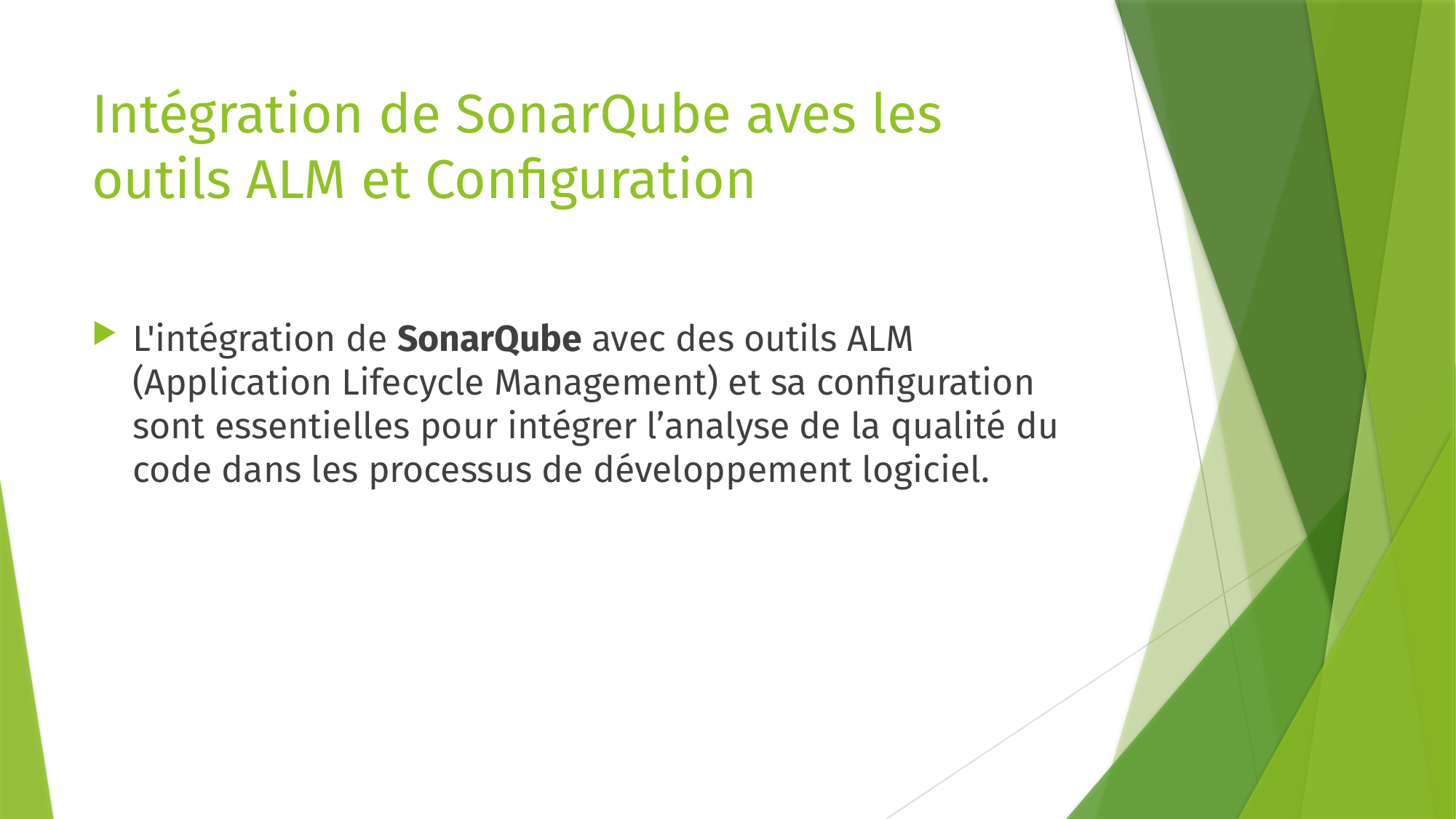

# Intégration de SonarQube aves les outils ALM et Configuration
L'intégration de SonarQube avec des outils ALM (Application Lifecycle Management) et sa configuration sont essentielles pour intégrer l’analyse de la qualité du code dans les processus de développement logiciel.